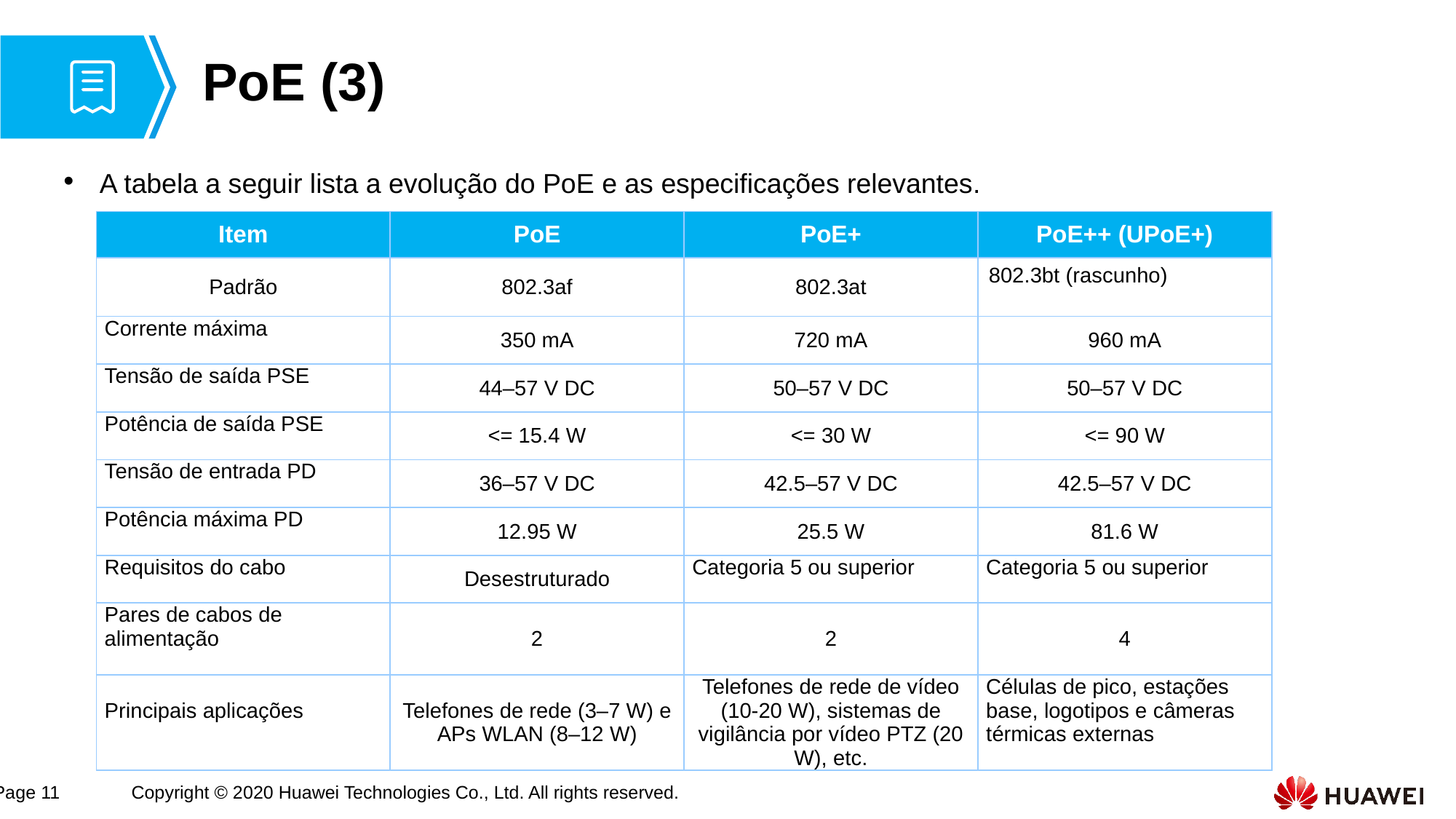

# PoE (3)
A tabela a seguir lista a evolução do PoE e as especificações relevantes.

| Item | PoE | PoE+ | PoE++ (UPoE+) |
| --- | --- | --- | --- |
| Padrão | 802.3af | 802.3at | 802.3bt (rascunho) |
| Corrente máxima | 350 mA | 720 mA | 960 mA |
| Tensão de saída PSE | 44–57 V DC | 50–57 V DC | 50–57 V DC |
| Potência de saída PSE | <= 15.4 W | <= 30 W | <= 90 W |
| Tensão de entrada PD | 36–57 V DC | 42.5–57 V DC | 42.5–57 V DC |
| Potência máxima PD | 12.95 W | 25.5 W | 81.6 W |
| Requisitos do cabo | Desestruturado | Categoria 5 ou superior | Categoria 5 ou superior |
| Pares de cabos de alimentação | 2 | 2 | 4 |
| Principais aplicações | Telefones de rede (3–7 W) e APs WLAN (8–12 W) | Telefones de rede de vídeo (10-20 W), sistemas de vigilância por vídeo PTZ (20 W), etc. | Células de pico, estações base, logotipos e câmeras térmicas externas |